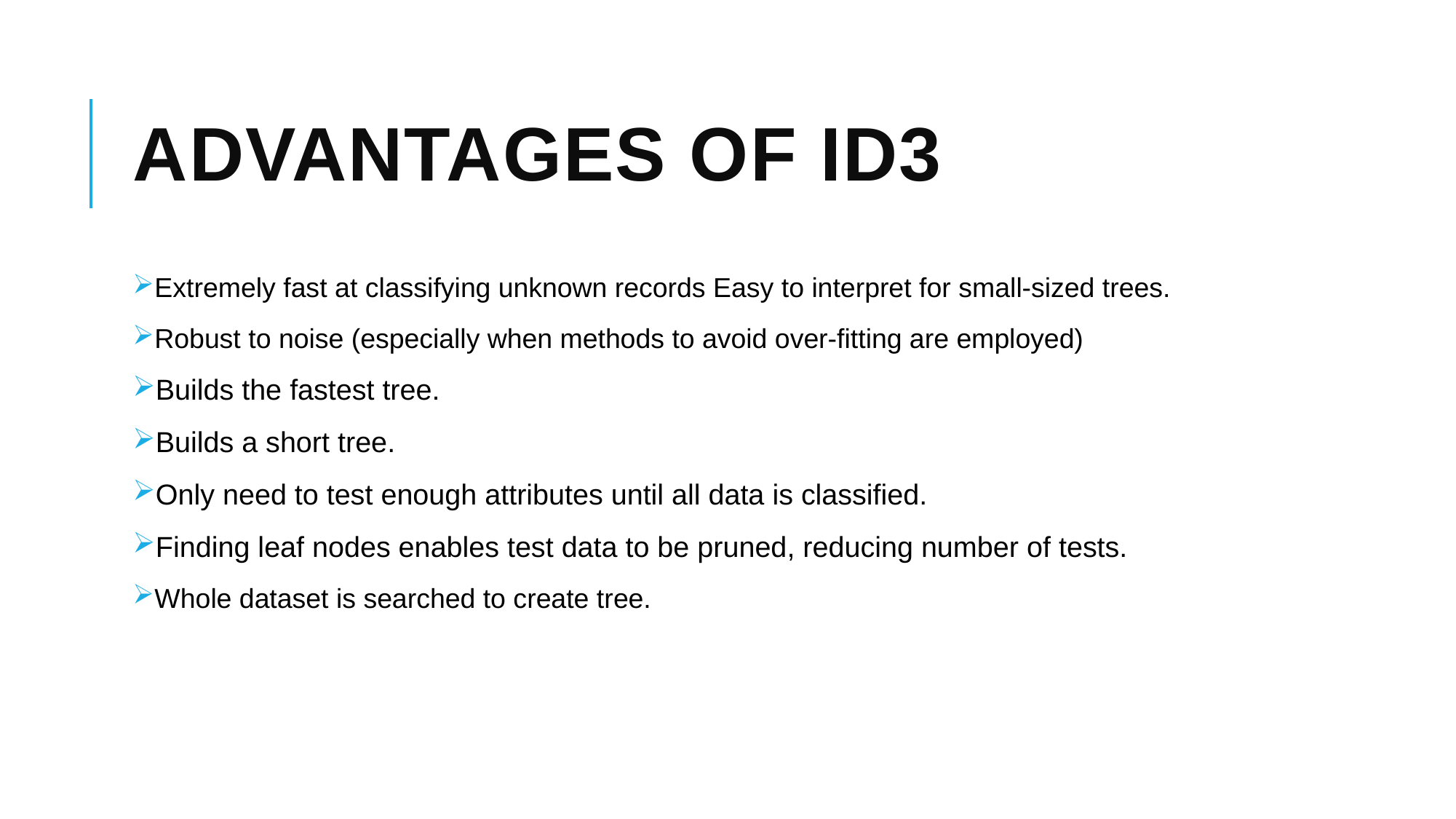

# Advantages of ID3

Extremely fast at classifying unknown records Easy to interpret for small-sized trees.
Robust to noise (especially when methods to avoid over-fitting are employed)
Builds the fastest tree.
Builds a short tree.
Only need to test enough attributes until all data is classified.
Finding leaf nodes enables test data to be pruned, reducing number of tests.
Whole dataset is searched to create tree.